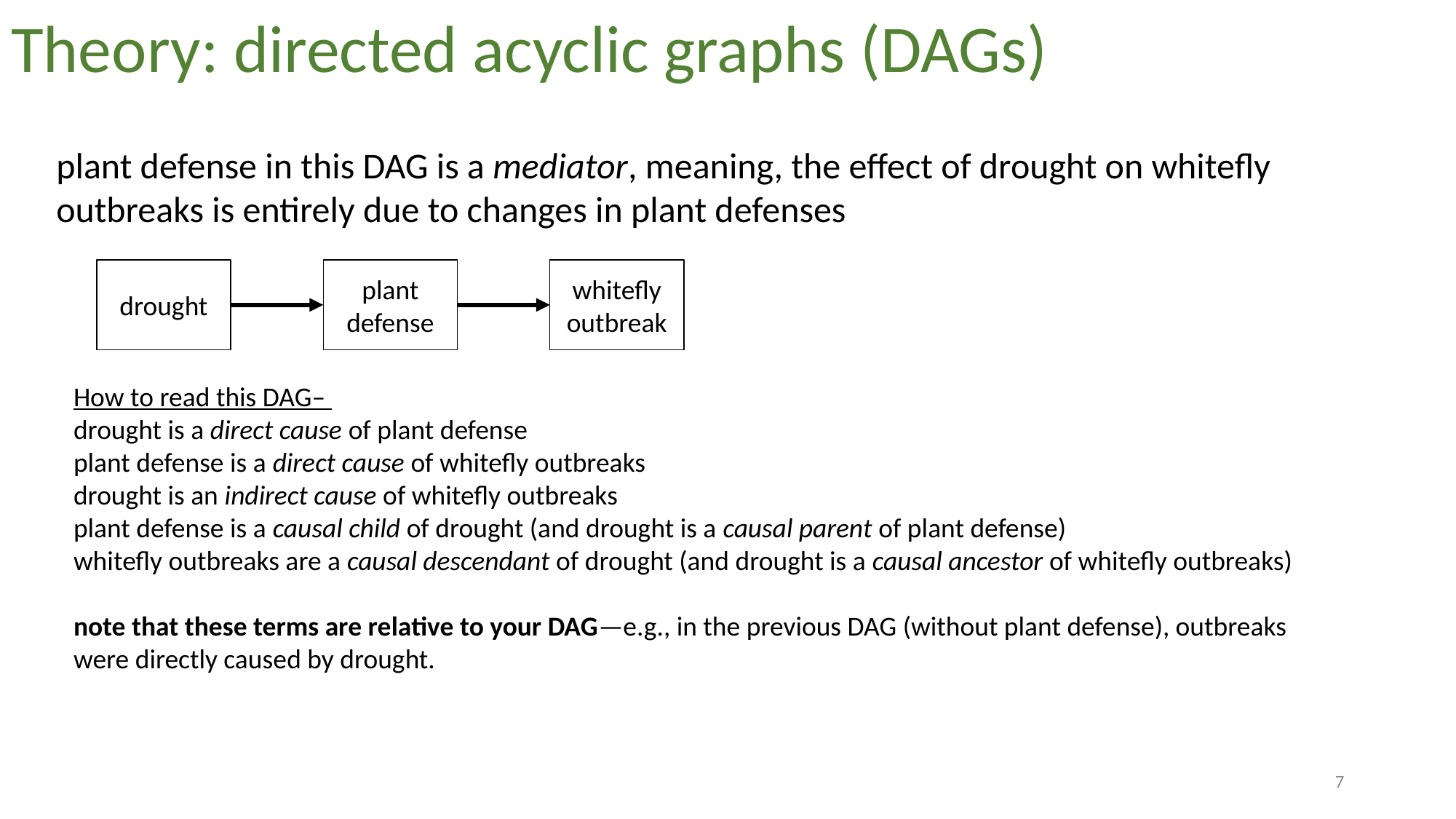

# Theory: directed acyclic graphs (DAGs)
plant defense in this DAG is a mediator, meaning, the effect of drought on whitefly outbreaks is entirely due to changes in plant defenses
drought
plant defense
whitefly outbreak
How to read this DAG–
drought is a direct cause of plant defense
plant defense is a direct cause of whitefly outbreaks
drought is an indirect cause of whitefly outbreaks
plant defense is a causal child of drought (and drought is a causal parent of plant defense)
whitefly outbreaks are a causal descendant of drought (and drought is a causal ancestor of whitefly outbreaks)

note that these terms are relative to your DAG—e.g., in the previous DAG (without plant defense), outbreaks were directly caused by drought.

7